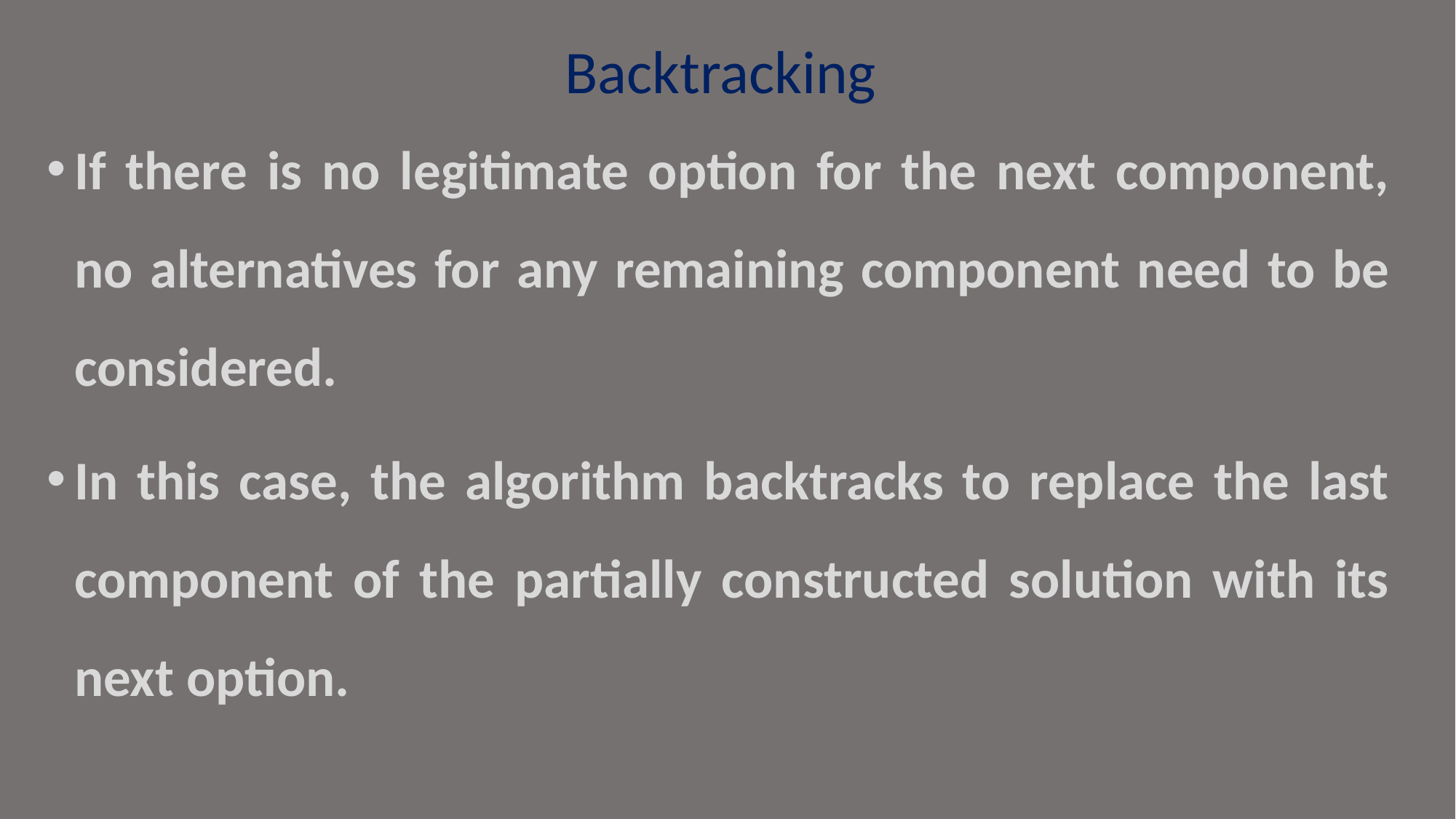

# Backtracking
If there is no legitimate option for the next component, no alternatives for any remaining component need to be considered.
In this case, the algorithm backtracks to replace the last component of the partially constructed solution with its next option.